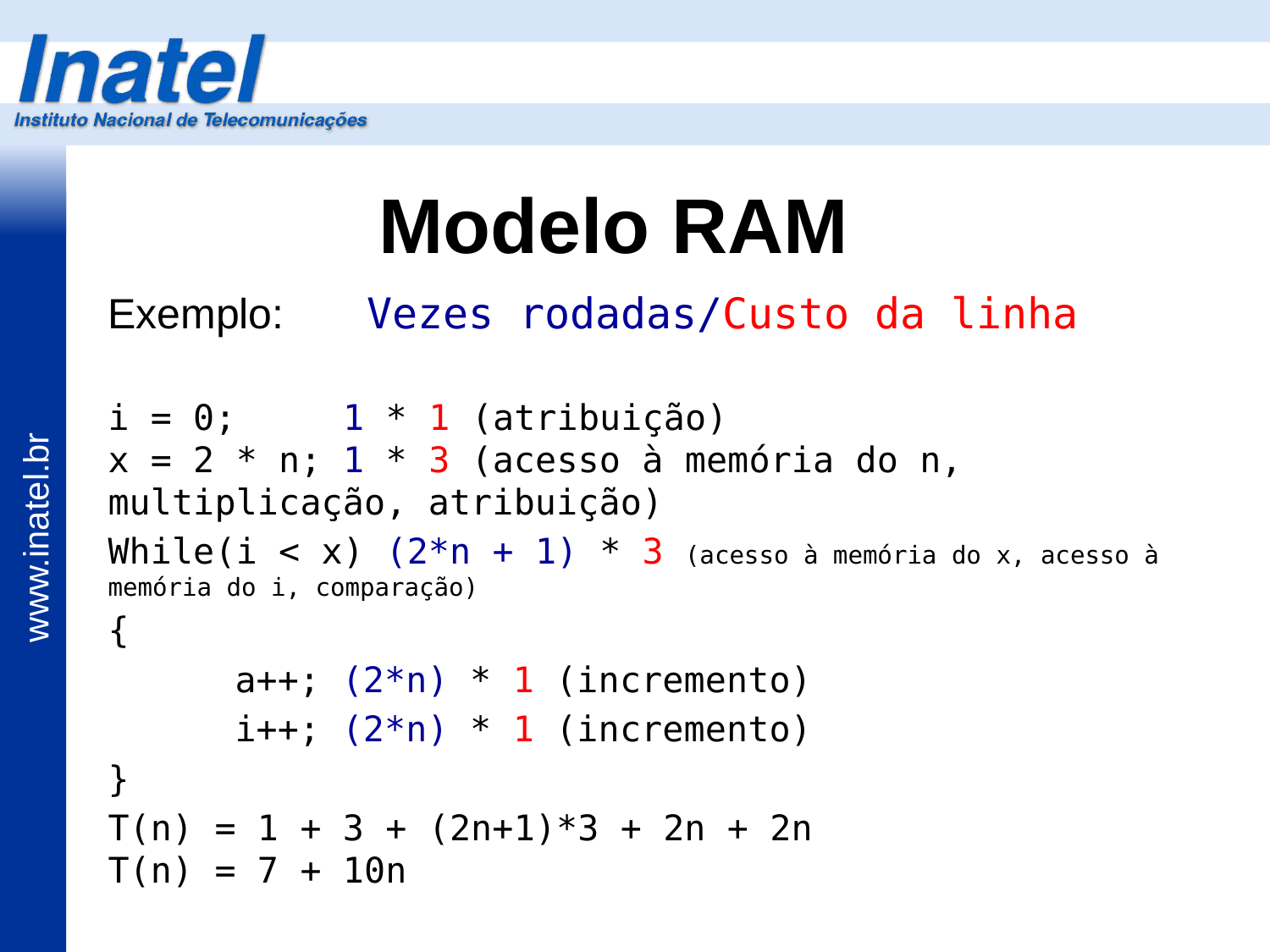

# Modelo RAM
Exemplo:       Vezes rodadas/Custo da linha
i = 0;     1 * 1 (atribuição)
x = 2 * n; 1 * 3 (acesso à memória do n, multiplicação, atribuição)
While(i < x) (2*n + 1) * 3 (acesso à memória do x, acesso à memória do i, comparação)
{
	a++; (2*n) * 1 (incremento)
	i++; (2*n) * 1 (incremento)
}
T(n) = 1 + 3 + (2n+1)*3 + 2n + 2n
T(n) = 7 + 10n